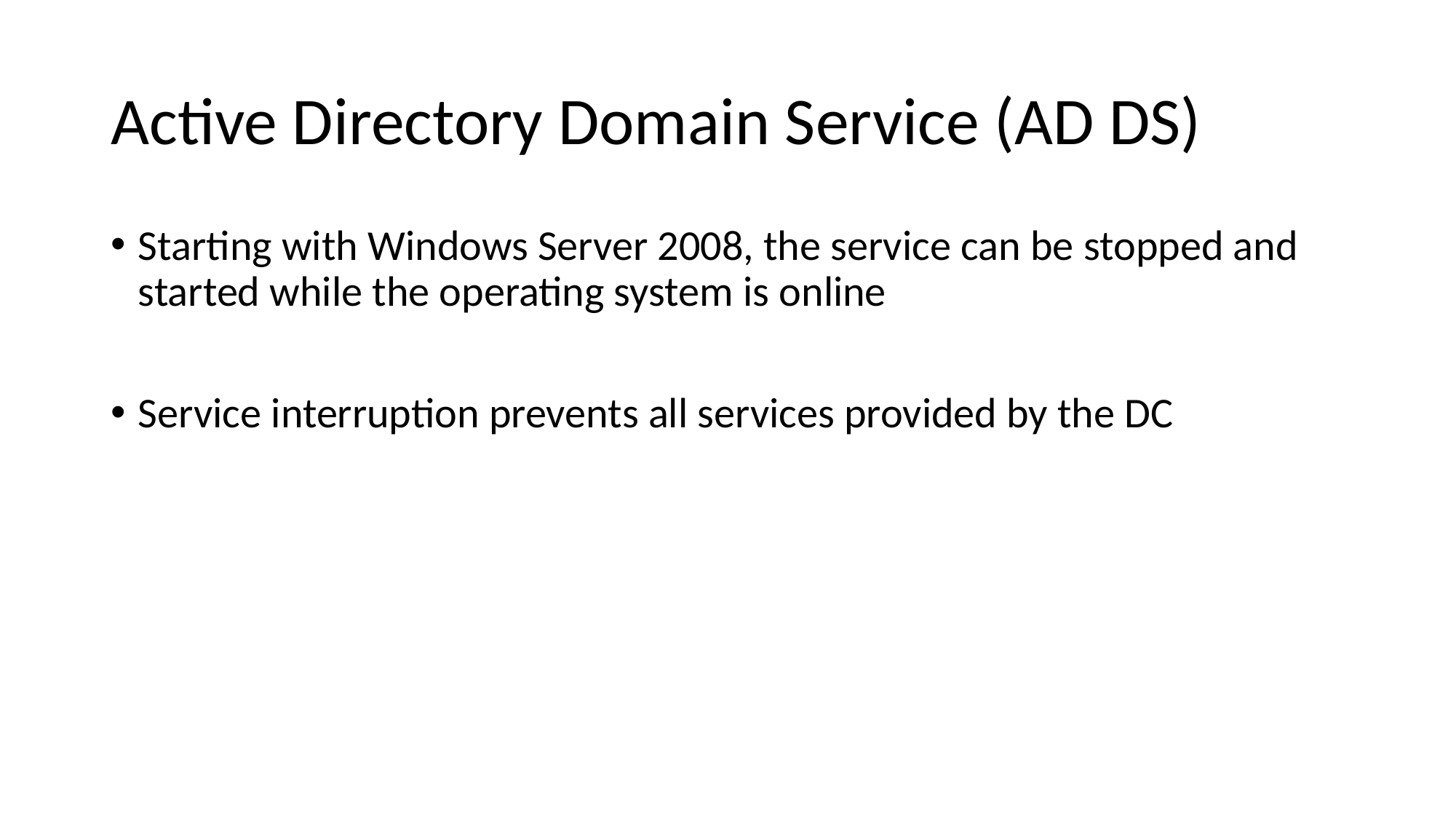

# Active Directory Domain Service (AD DS)
Starting with Windows Server 2008, the service can be stopped and started while the operating system is online

Service interruption prevents all services provided by the DC